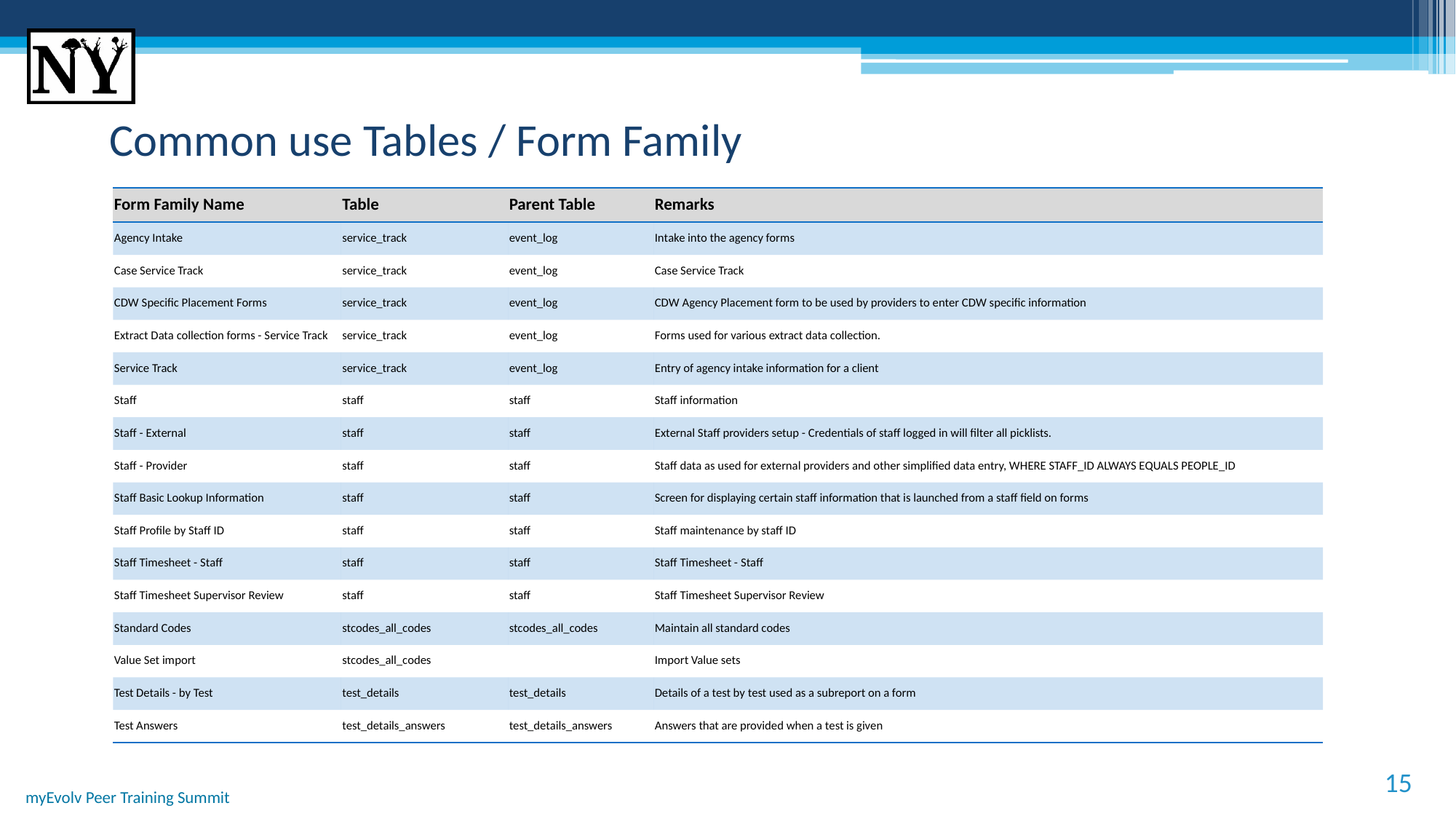

# Common use Tables / Form Family
| Form Family Name | Table | Parent Table | Remarks |
| --- | --- | --- | --- |
| Agency Intake | service\_track | event\_log | Intake into the agency forms |
| Case Service Track | service\_track | event\_log | Case Service Track |
| CDW Specific Placement Forms | service\_track | event\_log | CDW Agency Placement form to be used by providers to enter CDW specific information |
| Extract Data collection forms - Service Track | service\_track | event\_log | Forms used for various extract data collection. |
| Service Track | service\_track | event\_log | Entry of agency intake information for a client |
| Staff | staff | staff | Staff information |
| Staff - External | staff | staff | External Staff providers setup - Credentials of staff logged in will filter all picklists. |
| Staff - Provider | staff | staff | Staff data as used for external providers and other simplified data entry, WHERE STAFF\_ID ALWAYS EQUALS PEOPLE\_ID |
| Staff Basic Lookup Information | staff | staff | Screen for displaying certain staff information that is launched from a staff field on forms |
| Staff Profile by Staff ID | staff | staff | Staff maintenance by staff ID |
| Staff Timesheet - Staff | staff | staff | Staff Timesheet - Staff |
| Staff Timesheet Supervisor Review | staff | staff | Staff Timesheet Supervisor Review |
| Standard Codes | stcodes\_all\_codes | stcodes\_all\_codes | Maintain all standard codes |
| Value Set import | stcodes\_all\_codes |  | Import Value sets |
| Test Details - by Test | test\_details | test\_details | Details of a test by test used as a subreport on a form |
| Test Answers | test\_details\_answers | test\_details\_answers | Answers that are provided when a test is given |
15
myEvolv Peer Training Summit